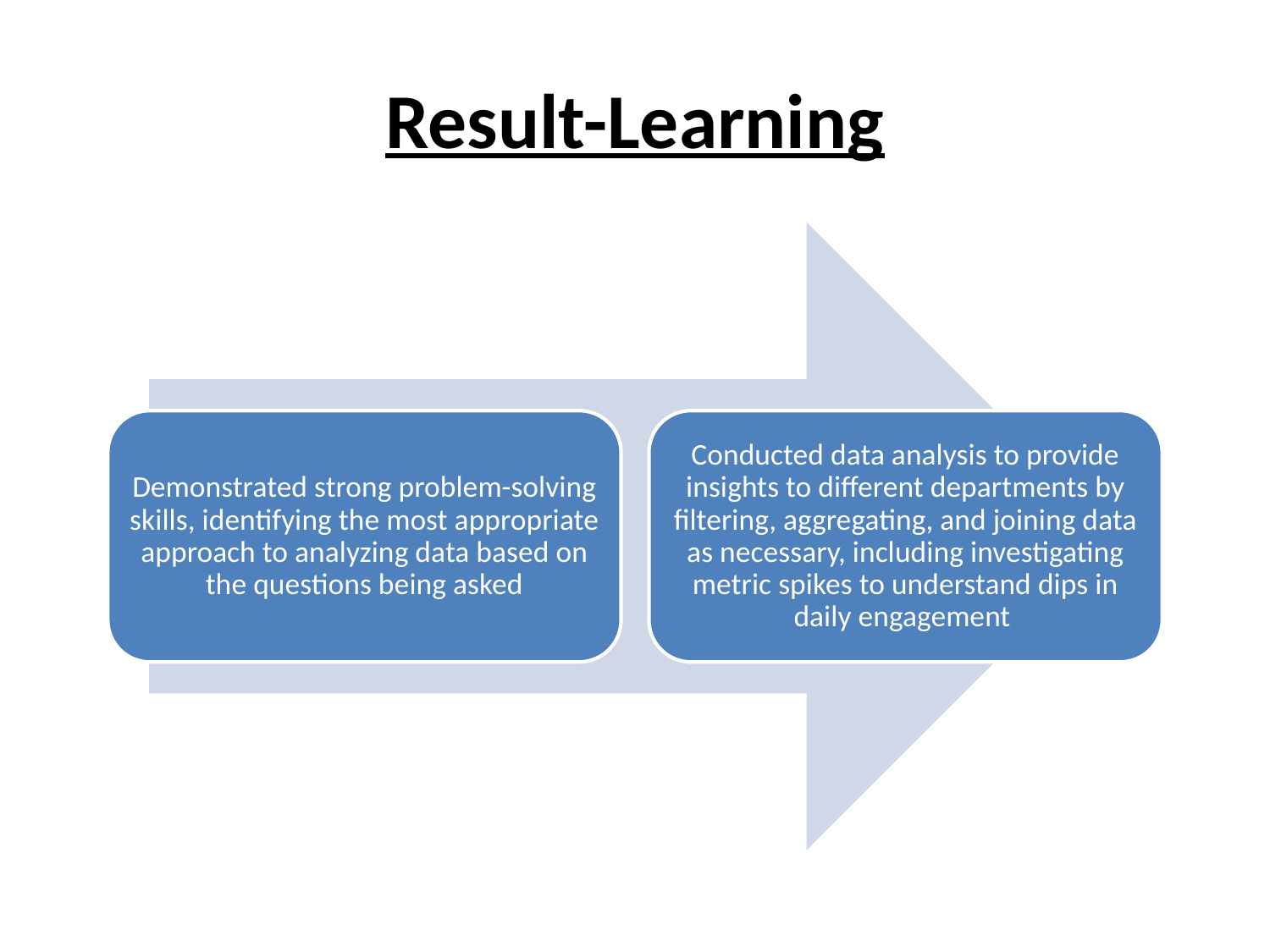

# Result-Learning
Demonstrated strong problem-solving skills, identifying the most appropriate approach to analyzing data based on the questions being asked
Conducted data analysis to provide insights to different departments by filtering, aggregating, and joining data as necessary, including investigating metric spikes to understand dips in daily engagement